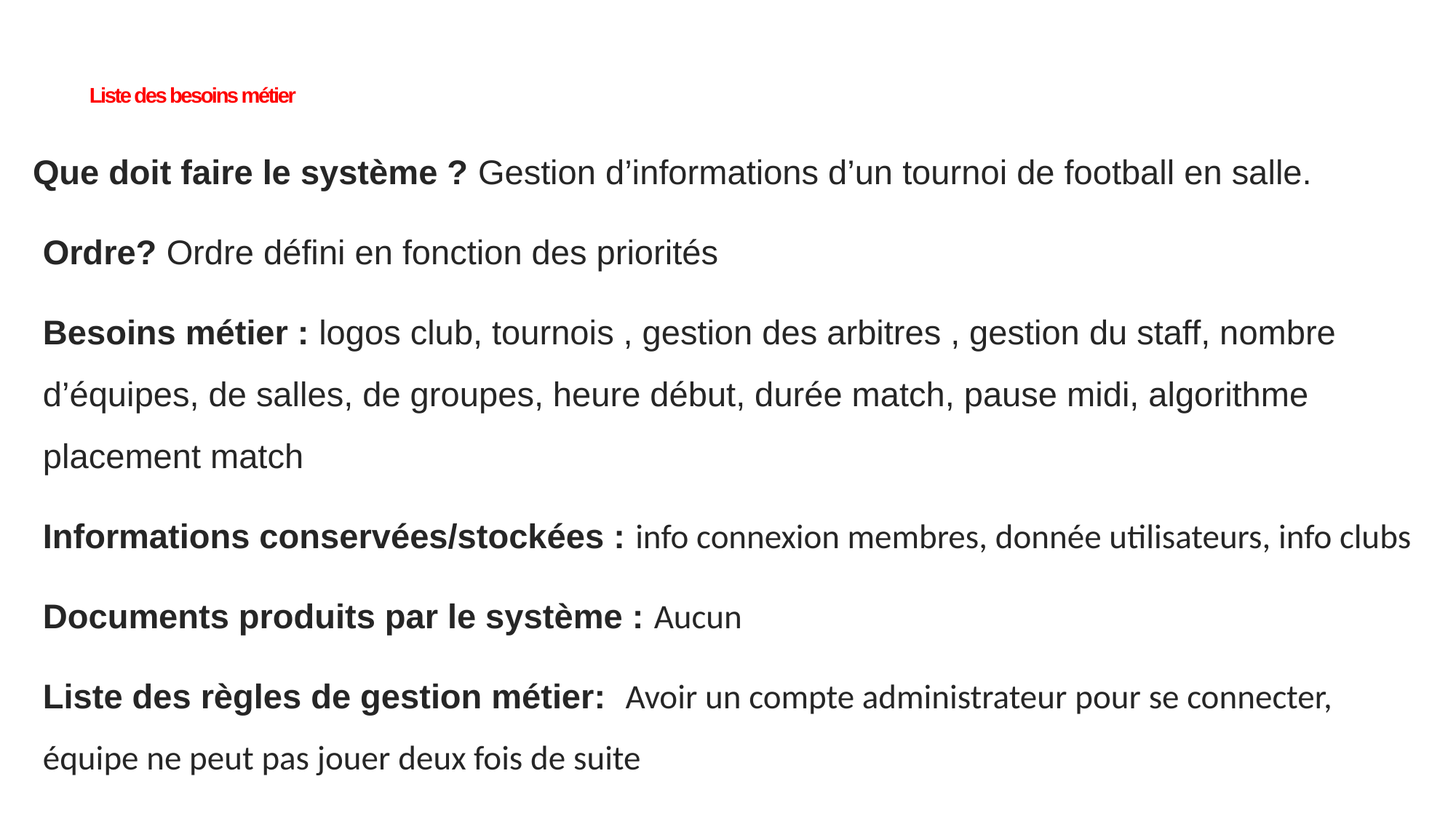

# Liste des besoins métier
Que doit faire le système ? Gestion d’informations d’un tournoi de football en salle.
Ordre? Ordre défini en fonction des priorités
Besoins métier : logos club, tournois , gestion des arbitres , gestion du staff, nombre d’équipes, de salles, de groupes, heure début, durée match, pause midi, algorithme placement match
Informations conservées/stockées : info connexion membres, donnée utilisateurs, info clubs
Documents produits par le système : Aucun
Liste des règles de gestion métier:  Avoir un compte administrateur pour se connecter, équipe ne peut pas jouer deux fois de suite